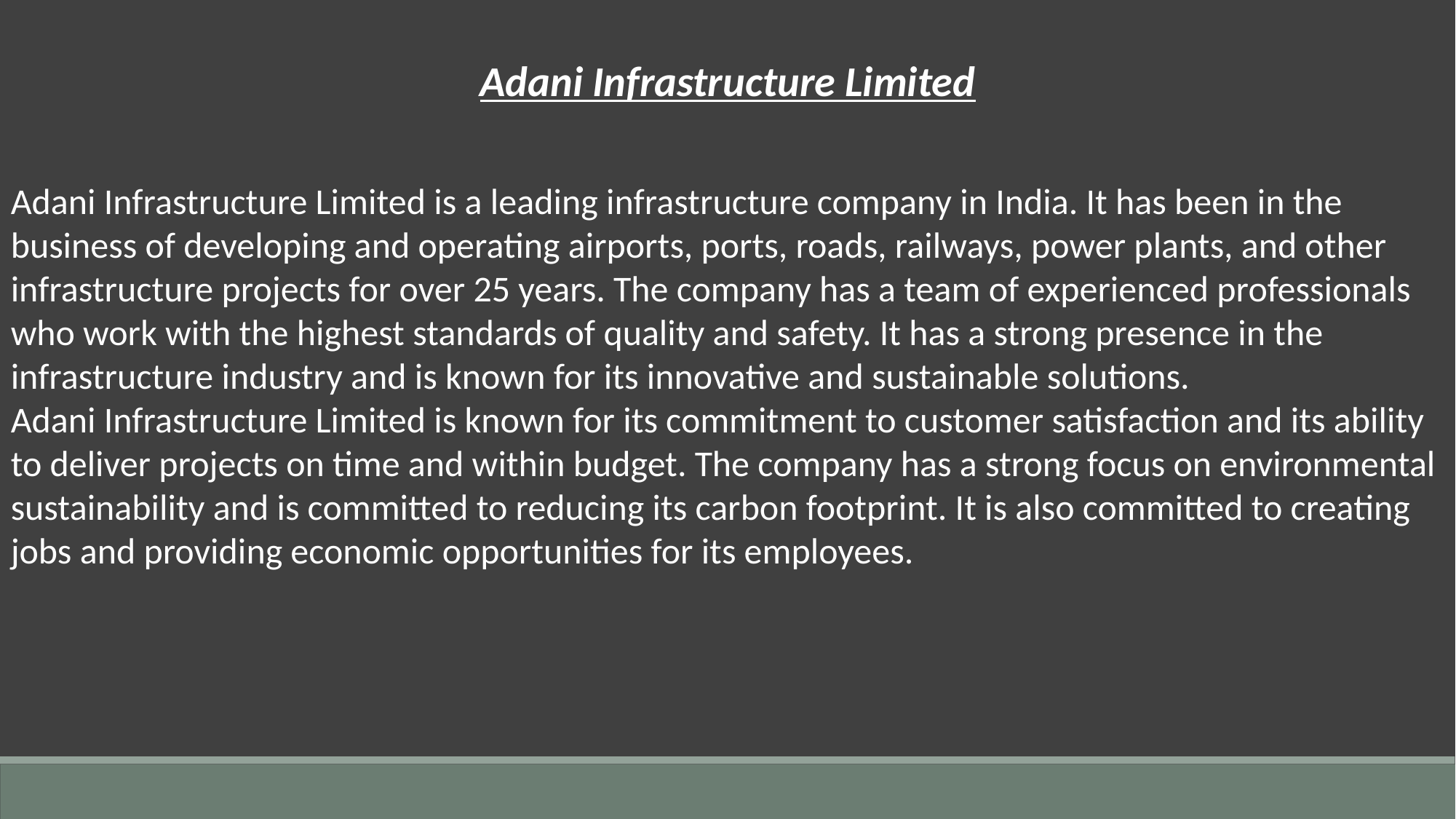

Adani Infrastructure Limited
Adani Infrastructure Limited is a leading infrastructure company in India. It has been in the business of developing and operating airports, ports, roads, railways, power plants, and other infrastructure projects for over 25 years. The company has a team of experienced professionals who work with the highest standards of quality and safety. It has a strong presence in the infrastructure industry and is known for its innovative and sustainable solutions.
Adani Infrastructure Limited is known for its commitment to customer satisfaction and its ability to deliver projects on time and within budget. The company has a strong focus on environmental sustainability and is committed to reducing its carbon footprint. It is also committed to creating jobs and providing economic opportunities for its employees.